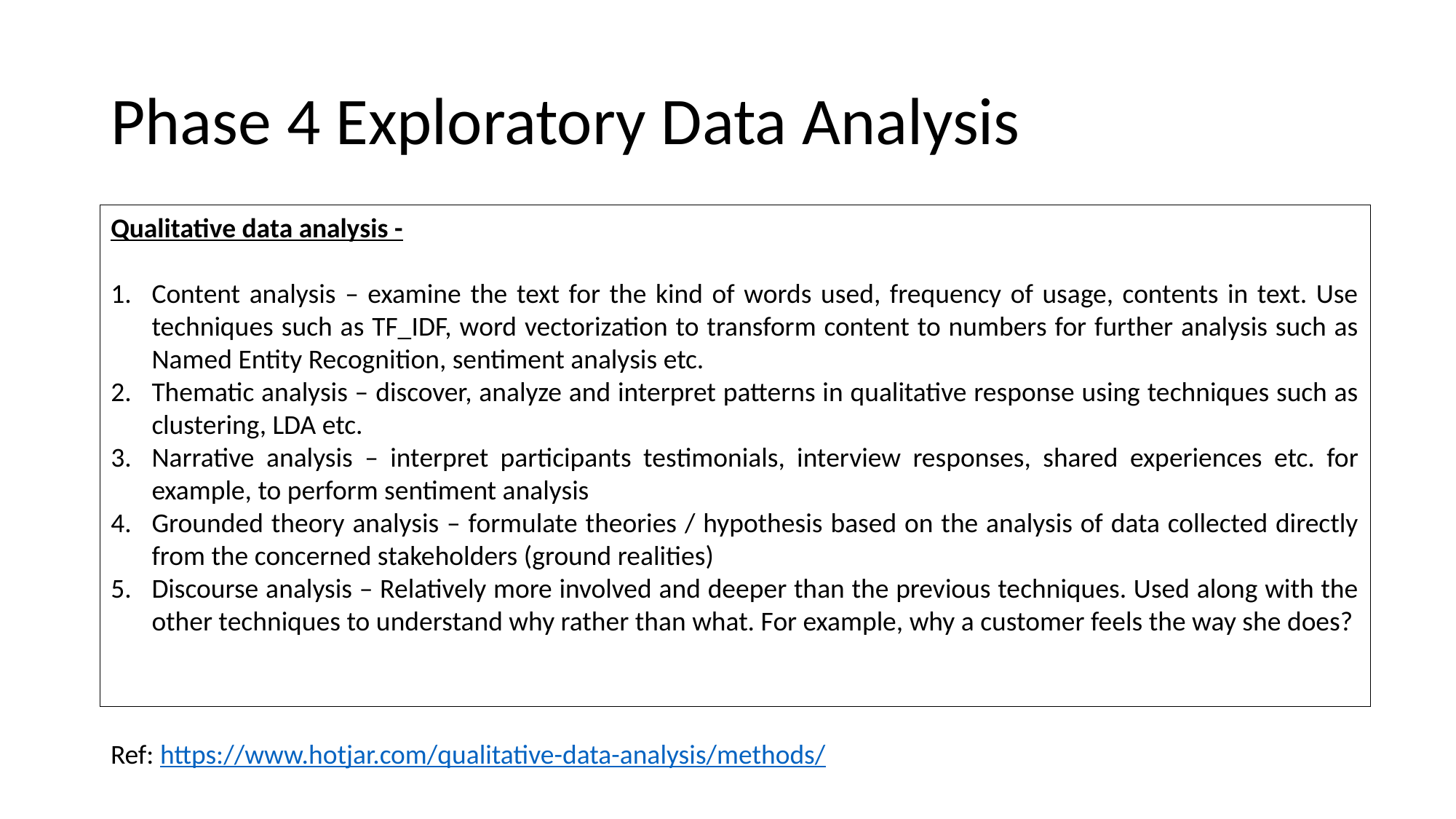

# Phase 4 Exploratory Data Analysis
Qualitative data analysis -

Content analysis – examine the text for the kind of words used, frequency of usage, contents in text. Use techniques such as TF_IDF, word vectorization to transform content to numbers for further analysis such as Named Entity Recognition, sentiment analysis etc.
Thematic analysis – discover, analyze and interpret patterns in qualitative response using techniques such as clustering, LDA etc.
Narrative analysis – interpret participants testimonials, interview responses, shared experiences etc. for example, to perform sentiment analysis
Grounded theory analysis – formulate theories / hypothesis based on the analysis of data collected directly from the concerned stakeholders (ground realities)
Discourse analysis – Relatively more involved and deeper than the previous techniques. Used along with the other techniques to understand why rather than what. For example, why a customer feels the way she does?

Ref: https://www.hotjar.com/qualitative-data-analysis/methods/